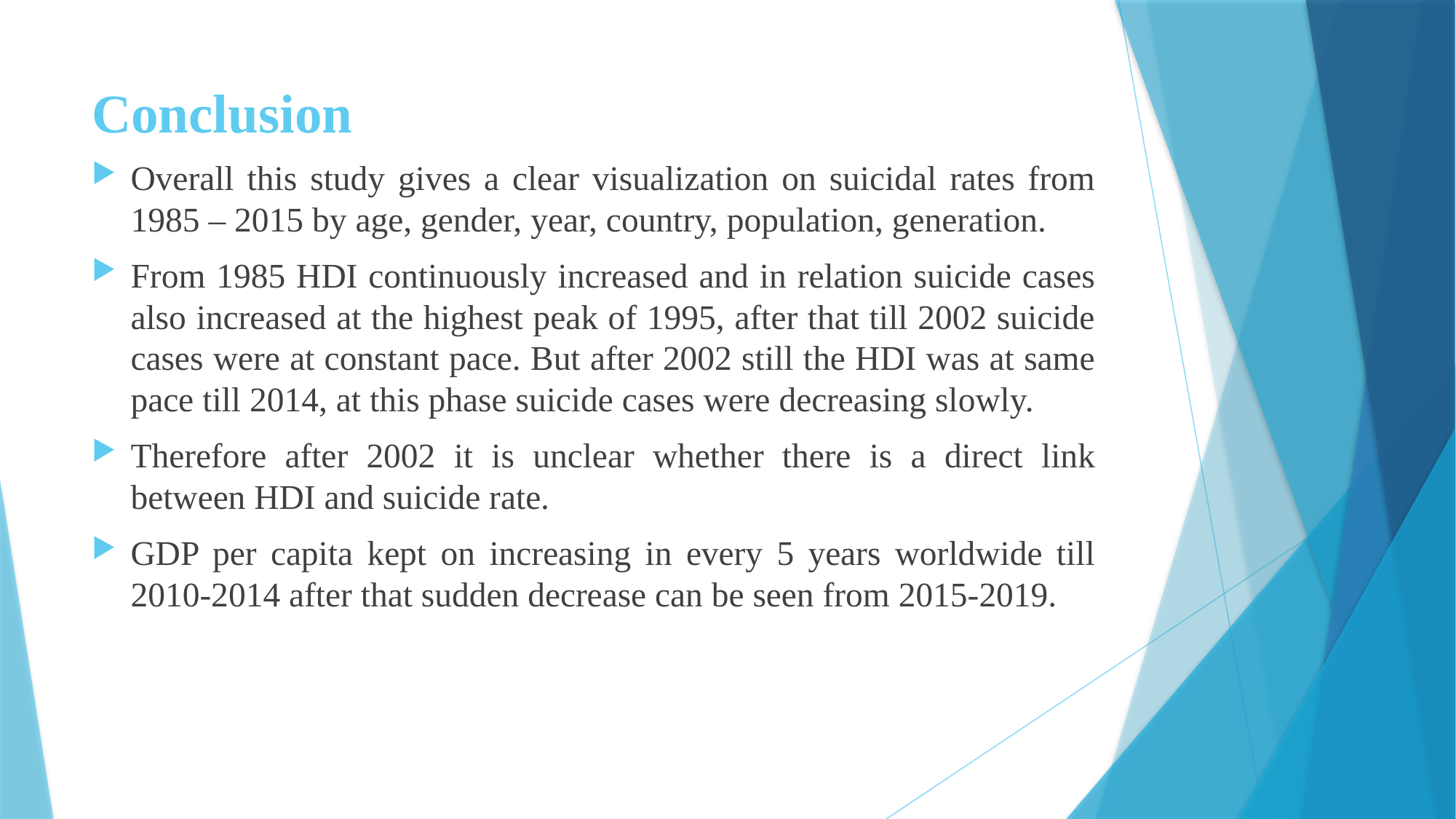

# Conclusion
Overall this study gives a clear visualization on suicidal rates from 1985 – 2015 by age, gender, year, country, population, generation.
From 1985 HDI continuously increased and in relation suicide cases also increased at the highest peak of 1995, after that till 2002 suicide cases were at constant pace. But after 2002 still the HDI was at same pace till 2014, at this phase suicide cases were decreasing slowly.
Therefore after 2002 it is unclear whether there is a direct link between HDI and suicide rate.
GDP per capita kept on increasing in every 5 years worldwide till 2010-2014 after that sudden decrease can be seen from 2015-2019.